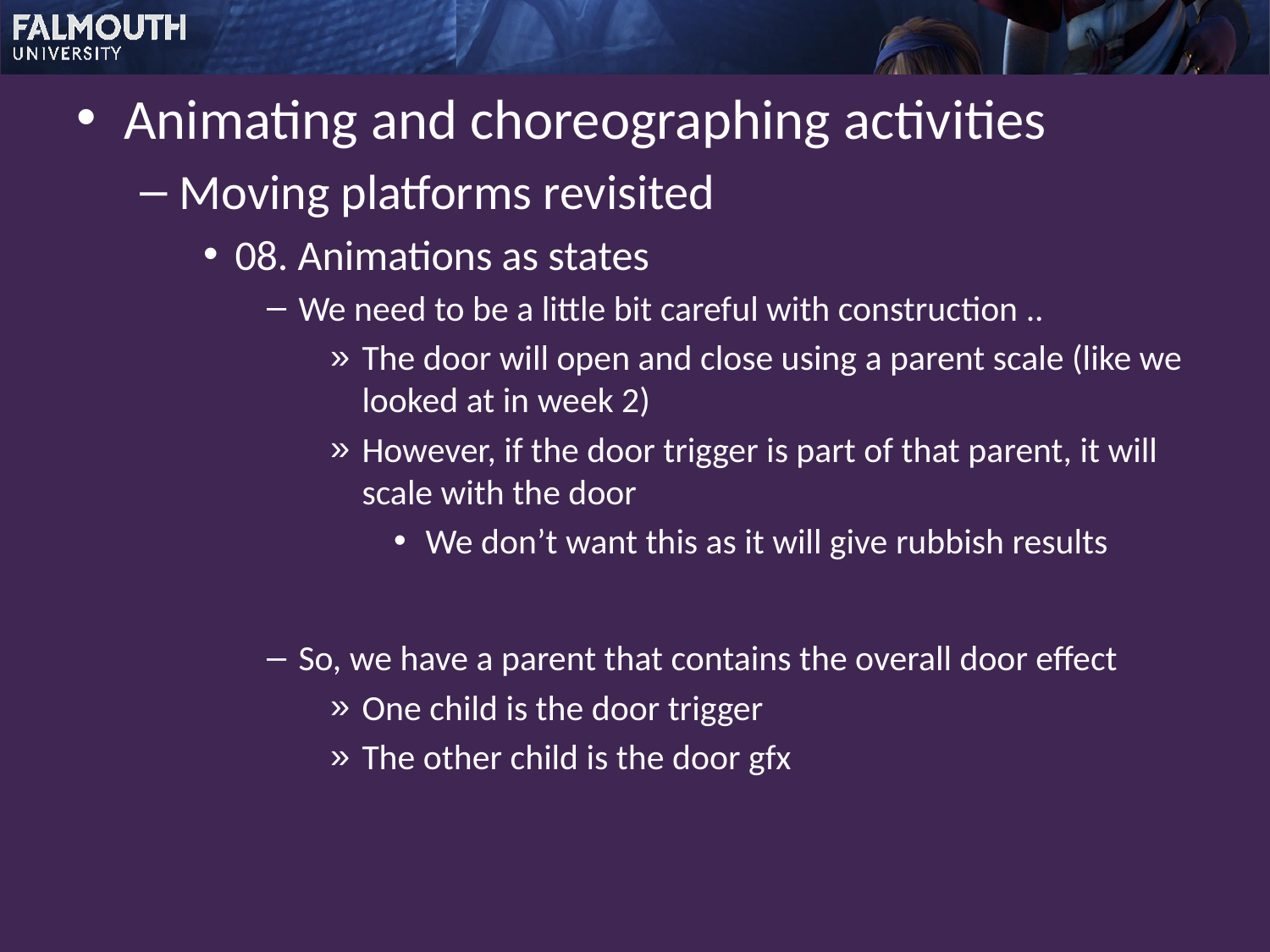

Animating and choreographing activities
Moving platforms revisited
08. Animations as states
We need to be a little bit careful with construction ..
The door will open and close using a parent scale (like we looked at in week 2)
However, if the door trigger is part of that parent, it will scale with the door
We don’t want this as it will give rubbish results

So, we have a parent that contains the overall door effect
One child is the door trigger
The other child is the door gfx